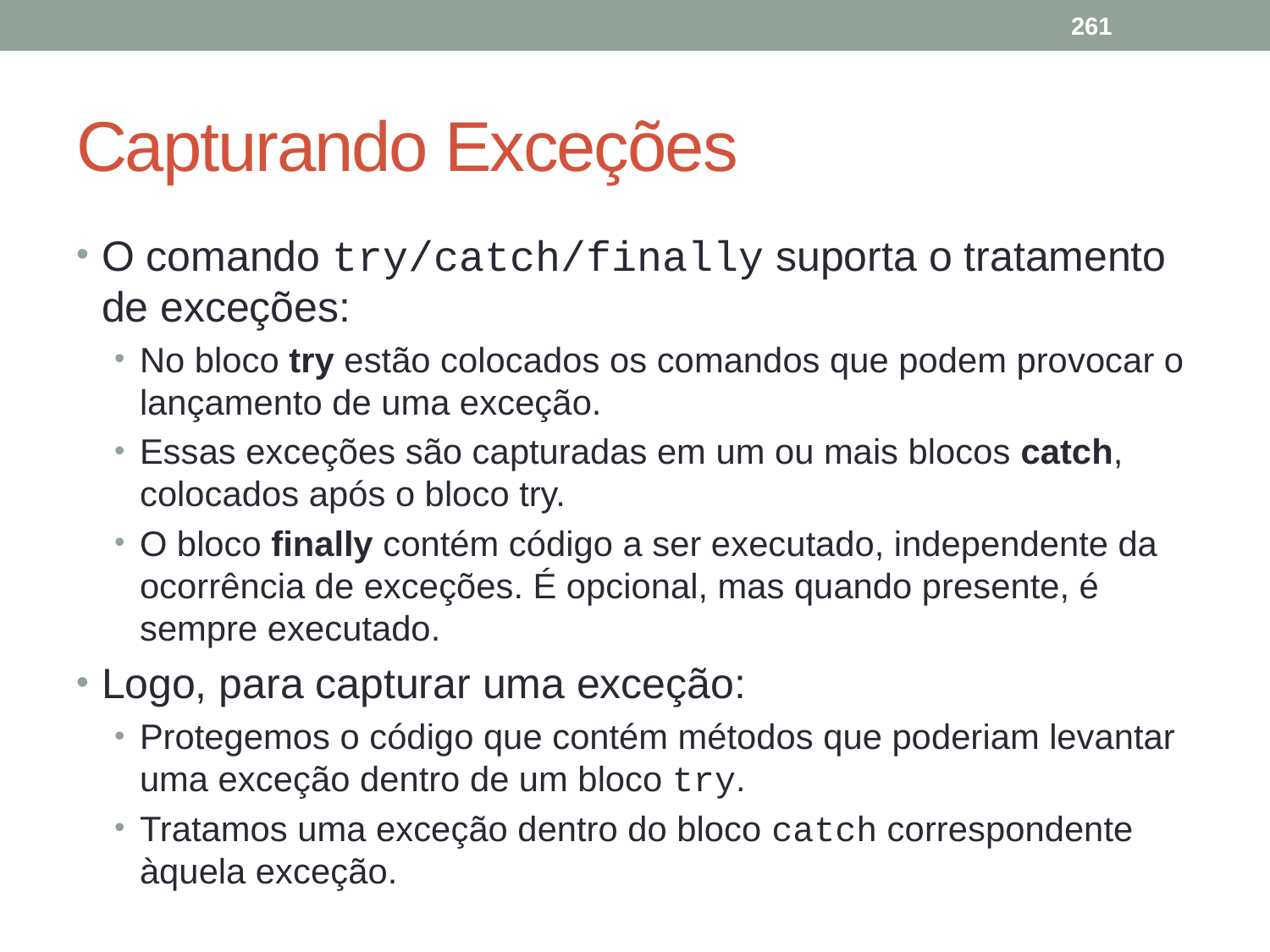

261
# Capturando Exceções
O comando try/catch/finally suporta o tratamento de exceções:
No bloco try estão colocados os comandos que podem provocar o lançamento de uma exceção.
Essas exceções são capturadas em um ou mais blocos catch, colocados após o bloco try.
O bloco finally contém código a ser executado, independente da ocorrência de exceções. É opcional, mas quando presente, é sempre executado.
Logo, para capturar uma exceção:
Protegemos o código que contém métodos que poderiam levantar uma exceção dentro de um bloco try.
Tratamos uma exceção dentro do bloco catch correspondente àquela exceção.